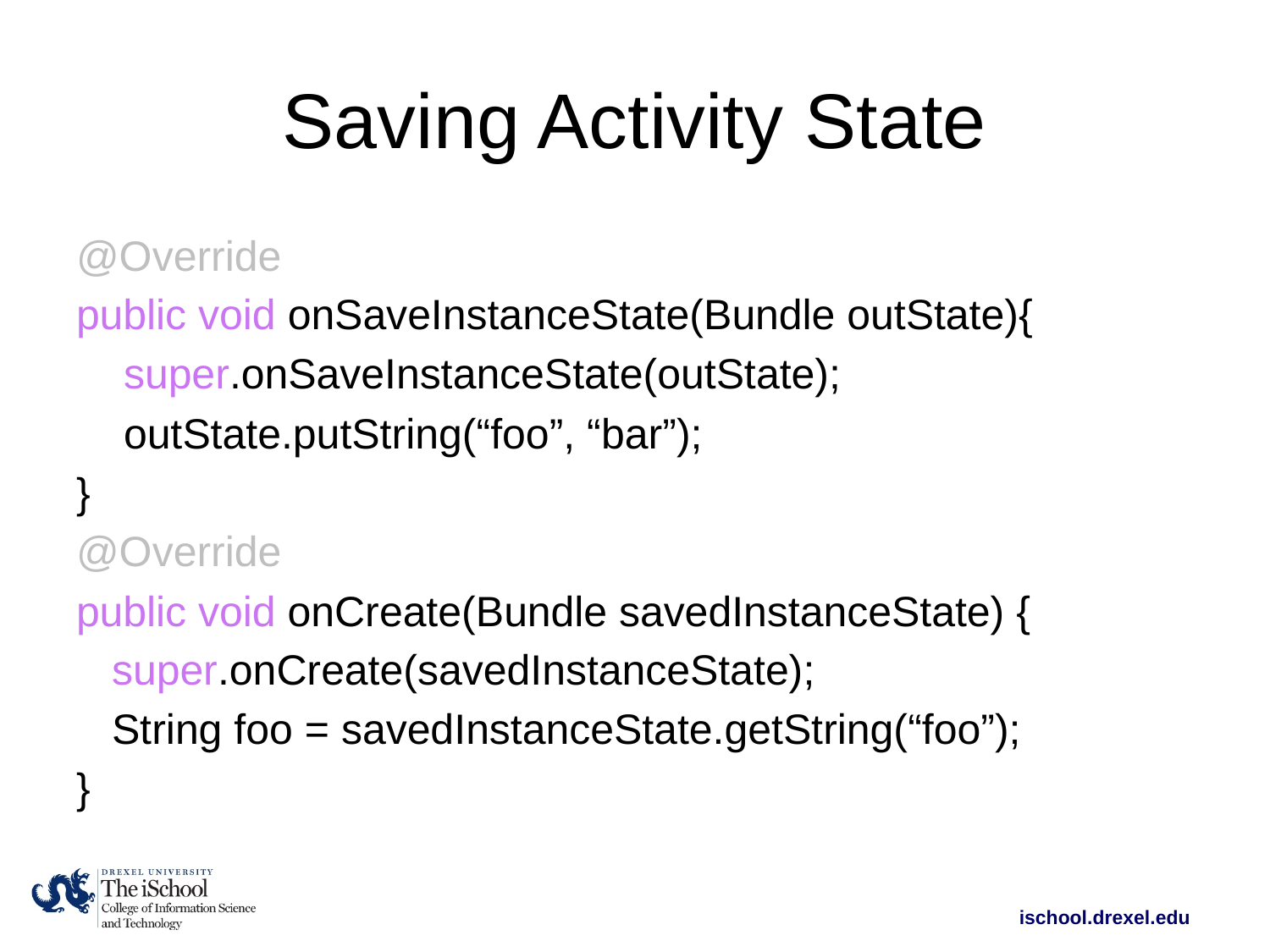

# Saving Activity State
@Override
public void onSaveInstanceState(Bundle outState){
    super.onSaveInstanceState(outState);
    outState.putString(“foo”, “bar”);
}
@Override
public void onCreate(Bundle savedInstanceState) {
   super.onCreate(savedInstanceState);
   String foo = savedInstanceState.getString(“foo”);
}